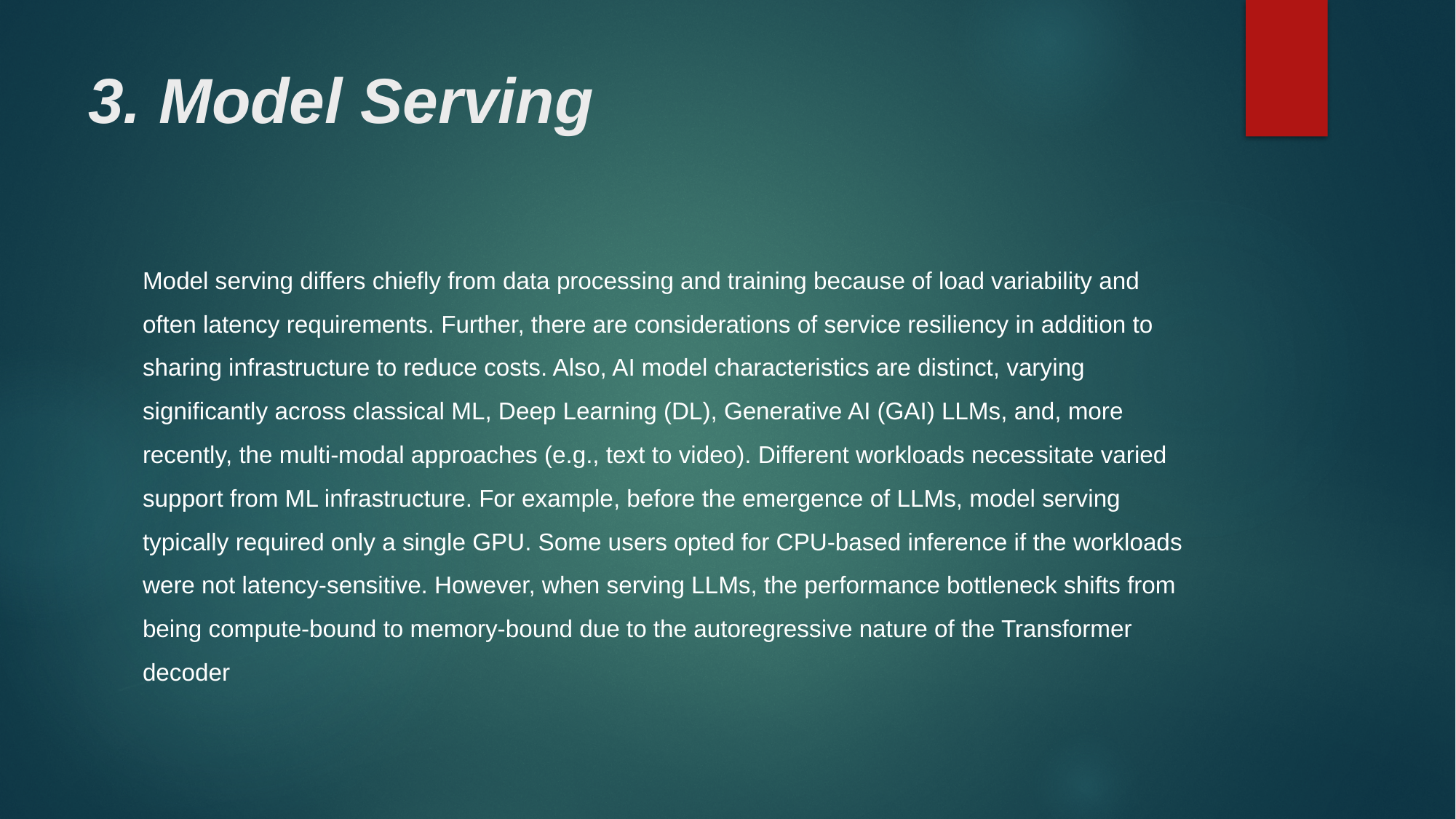

# 3. Model Serving
Model serving differs chiefly from data processing and training because of load variability and often latency requirements. Further, there are considerations of service resiliency in addition to sharing infrastructure to reduce costs. Also, AI model characteristics are distinct, varying significantly across classical ML, Deep Learning (DL), Generative AI (GAI) LLMs, and, more recently, the multi-modal approaches (e.g., text to video). Different workloads necessitate varied support from ML infrastructure. For example, before the emergence of LLMs, model serving typically required only a single GPU. Some users opted for CPU-based inference if the workloads were not latency-sensitive. However, when serving LLMs, the performance bottleneck shifts from being compute-bound to memory-bound due to the autoregressive nature of the Transformer decoder